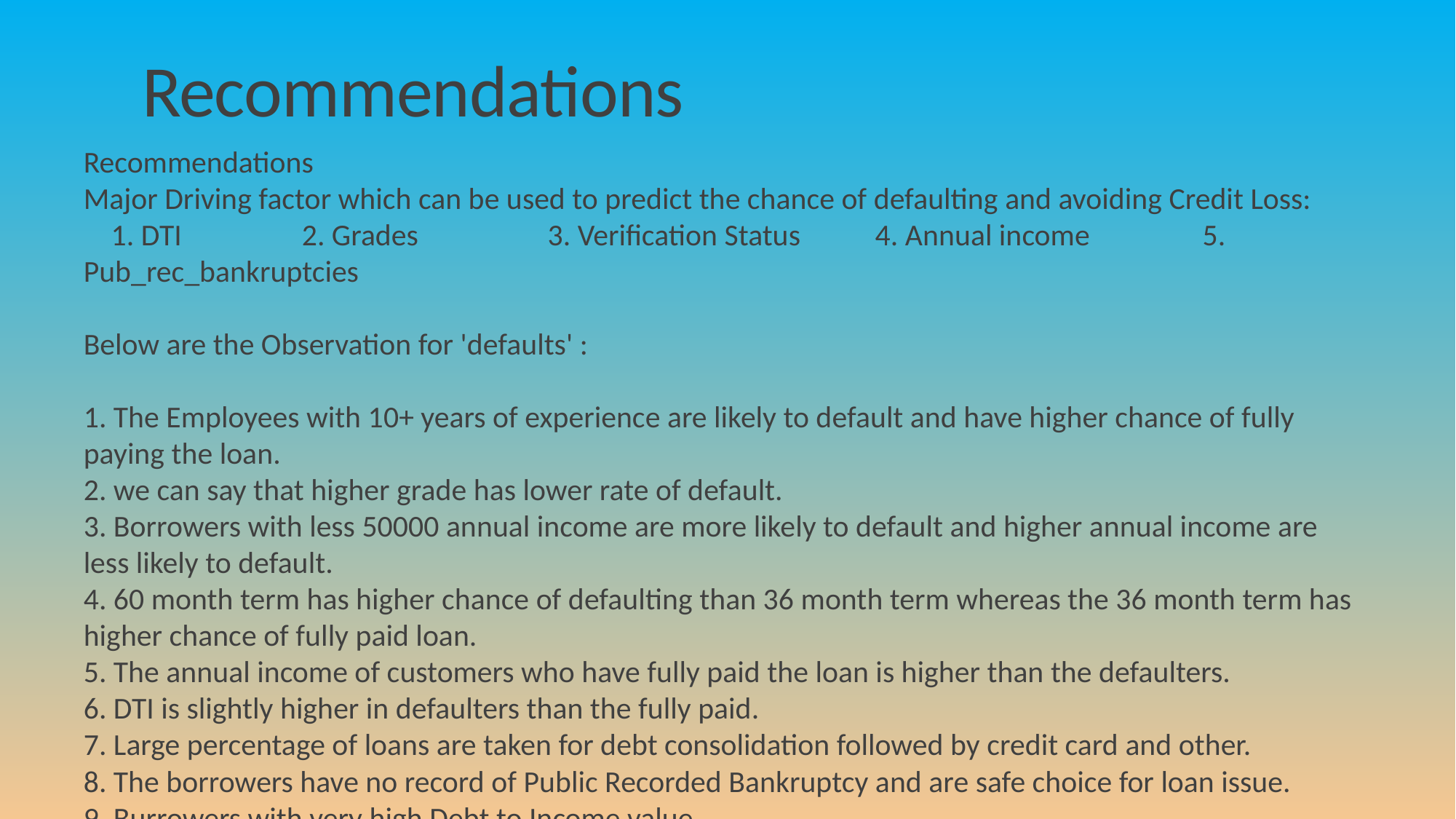

# Recommendations
Recommendations
Major Driving factor which can be used to predict the chance of defaulting and avoiding Credit Loss:
    1. DTI		2. Grades	    3. Verification Status	    4. Annual income 	    5. Pub_rec_bankruptcies

Below are the Observation for 'defaults' :

1. The Employees with 10+ years of experience are likely to default and have higher chance of fully paying the loan.
2. we can say that higher grade has lower rate of default.
3. Borrowers with less 50000 annual income are more likely to default and higher annual income are less likely to default.
4. 60 month term has higher chance of defaulting than 36 month term whereas the 36 month term has higher chance of fully paid loan.
5. The annual income of customers who have fully paid the loan is higher than the defaulters.
6. DTI is slightly higher in defaulters than the fully paid.
7. Large percentage of loans are taken for debt consolidation followed by credit card and other.
8. The borrowers have no record of Public Recorded Bankruptcy and are safe choice for loan issue.
9. Burrowers with very high Debt to Income value.